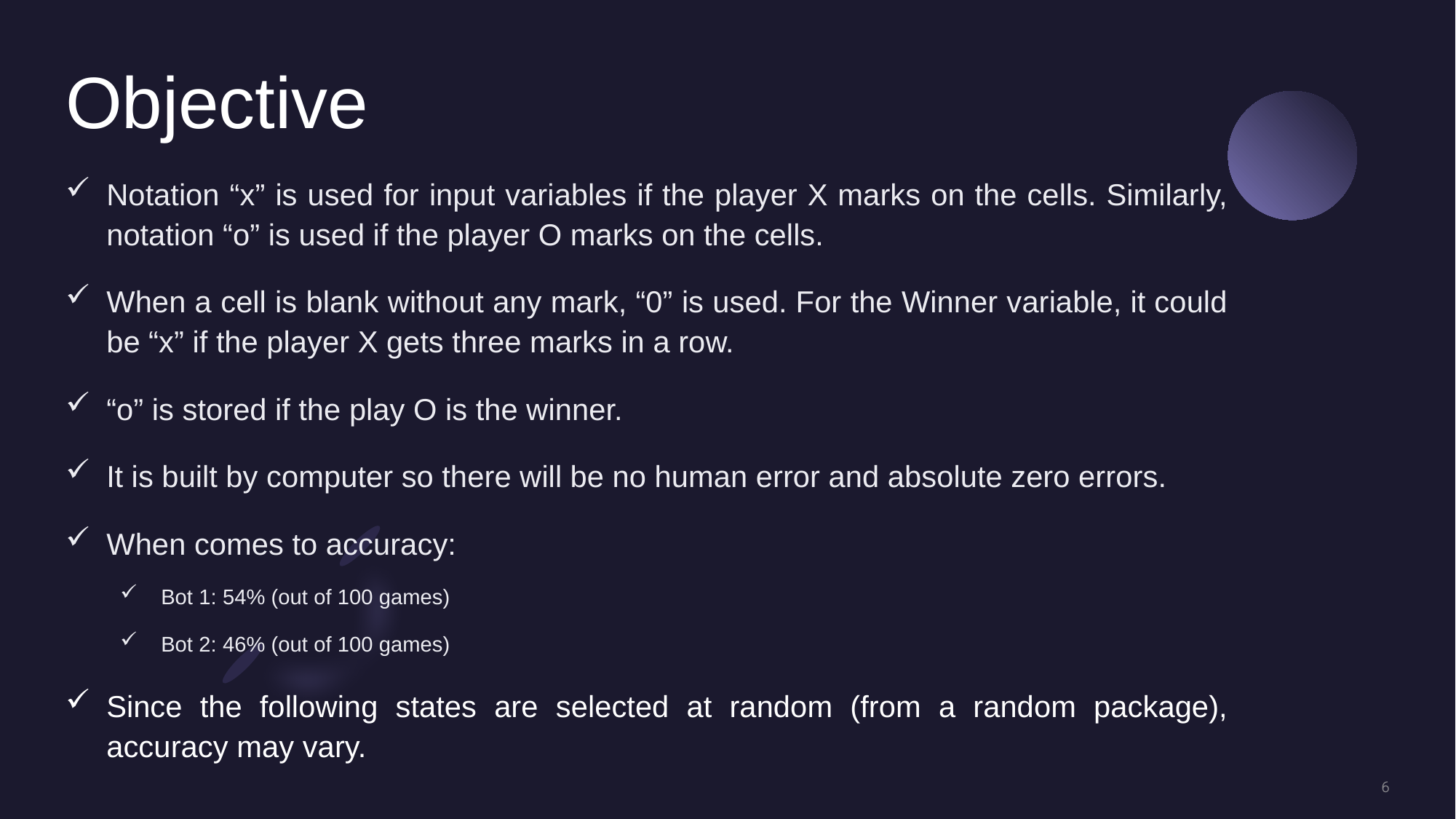

# Objective
Notation “x” is used for input variables if the player X marks on the cells. Similarly, notation “o” is used if the player O marks on the cells.
When a cell is blank without any mark, “0” is used. For the Winner variable, it could be “x” if the player X gets three marks in a row.
“o” is stored if the play O is the winner.
It is built by computer so there will be no human error and absolute zero errors.
When comes to accuracy:
Bot 1: 54% (out of 100 games)
Bot 2: 46% (out of 100 games)
Since the following states are selected at random (from a random package), accuracy may vary.
6